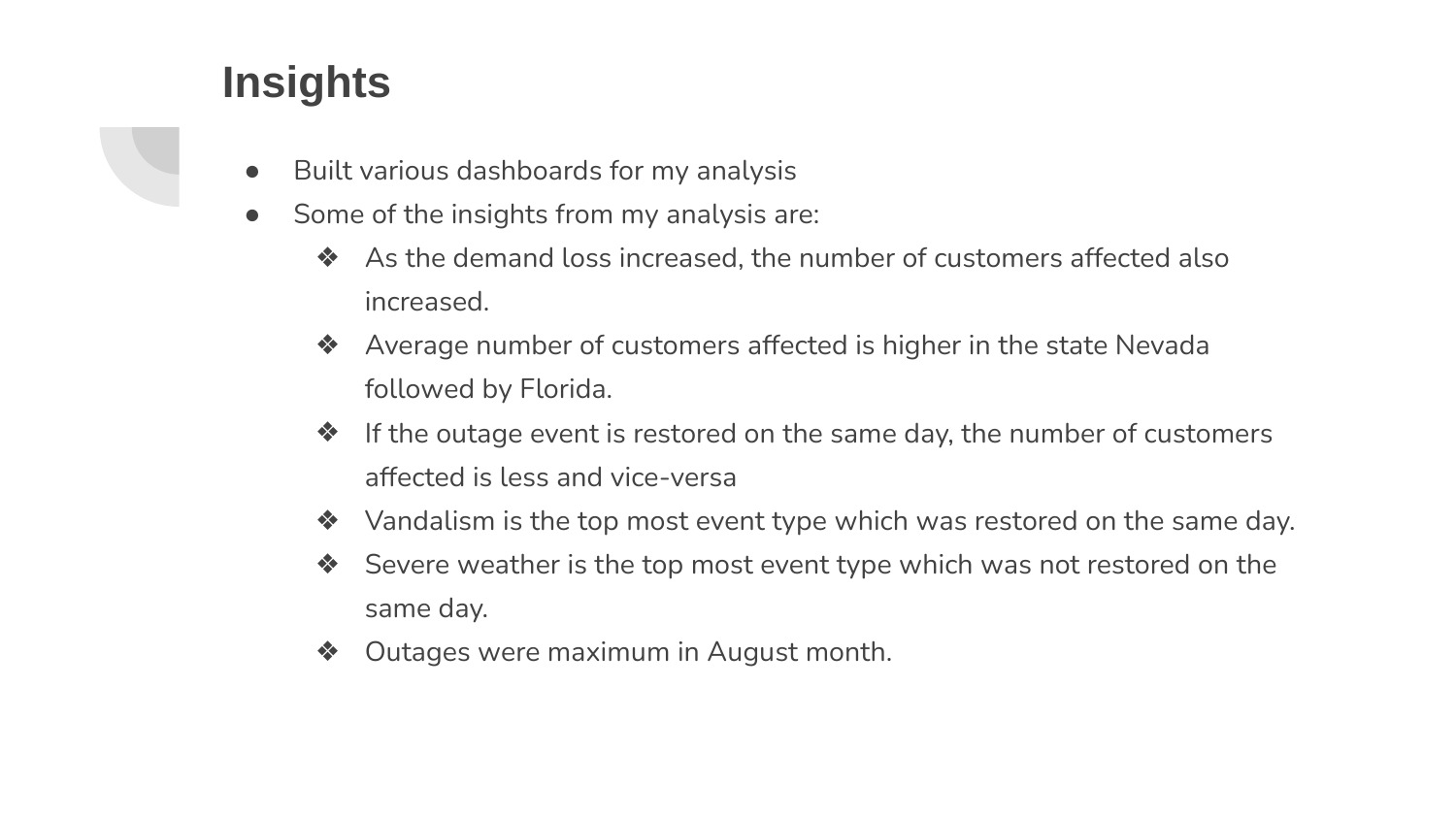

# Insights
Built various dashboards for my analysis
Some of the insights from my analysis are:
As the demand loss increased, the number of customers affected also increased.
Average number of customers affected is higher in the state Nevada followed by Florida.
If the outage event is restored on the same day, the number of customers affected is less and vice-versa
Vandalism is the top most event type which was restored on the same day.
Severe weather is the top most event type which was not restored on the same day.
Outages were maximum in August month.